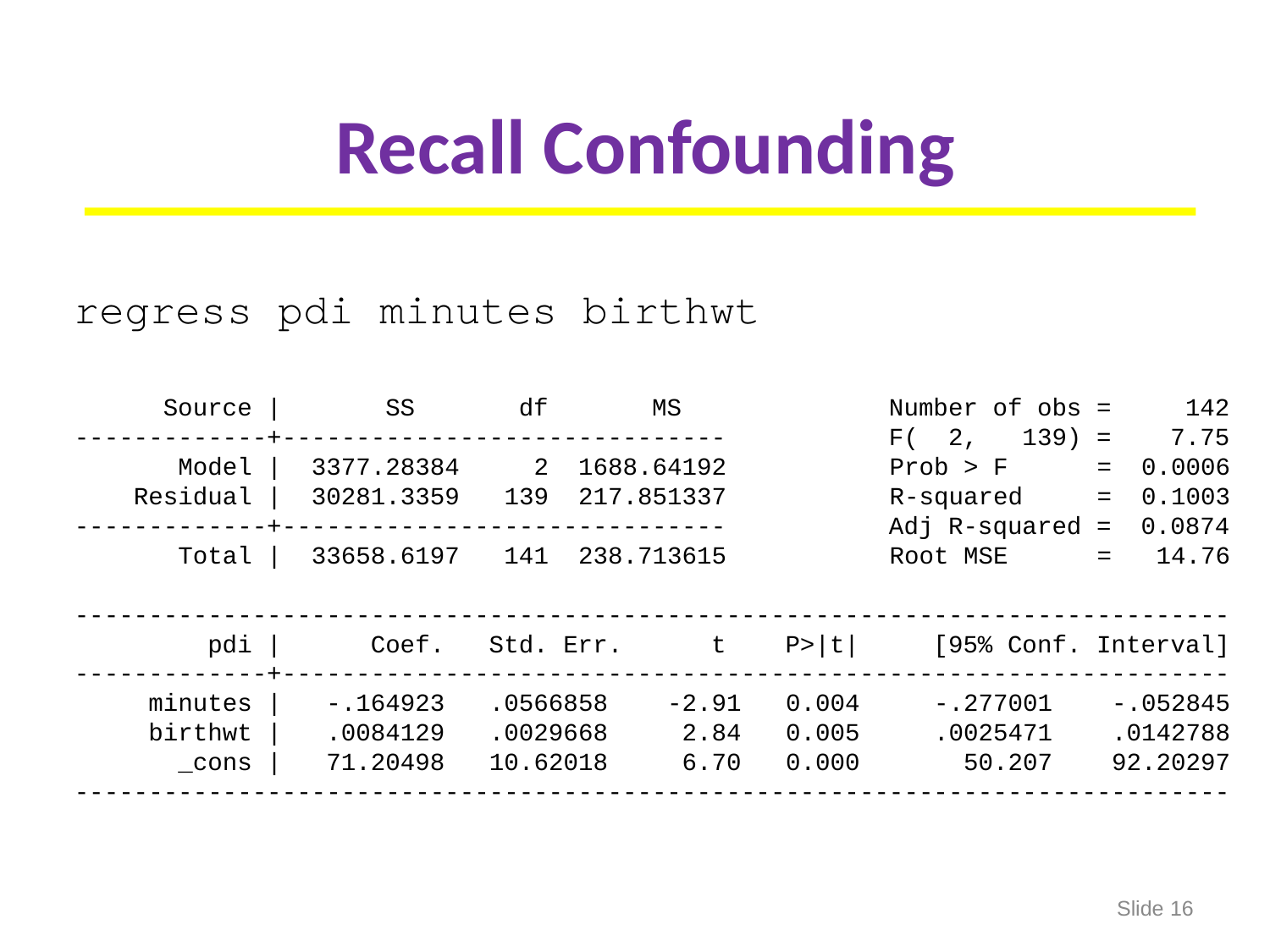

# Recall Confounding

regress pdi minutes birthwt

      Source |       SS       df       MS              Number of obs =     142
-------------+------------------------------           F(  2,   139) =    7.75
       Model |  3377.28384     2  1688.64192           Prob > F      =  0.0006
    Residual |  30281.3359   139  217.851337           R-squared     =  0.1003
-------------+------------------------------           Adj R-squared =  0.0874
       Total |  33658.6197   141  238.713615           Root MSE      =   14.76

------------------------------------------------------------------------------
         pdi |      Coef.   Std. Err.      t    P>|t|     [95% Conf. Interval]
-------------+----------------------------------------------------------------
     minutes |   -.164923   .0566858    -2.91   0.004     -.277001    -.052845
     birthwt |   .0084129   .0029668     2.84   0.005     .0025471    .0142788
       _cons |   71.20498   10.62018     6.70   0.000       50.207    92.20297
------------------------------------------------------------------------------

Slide 16